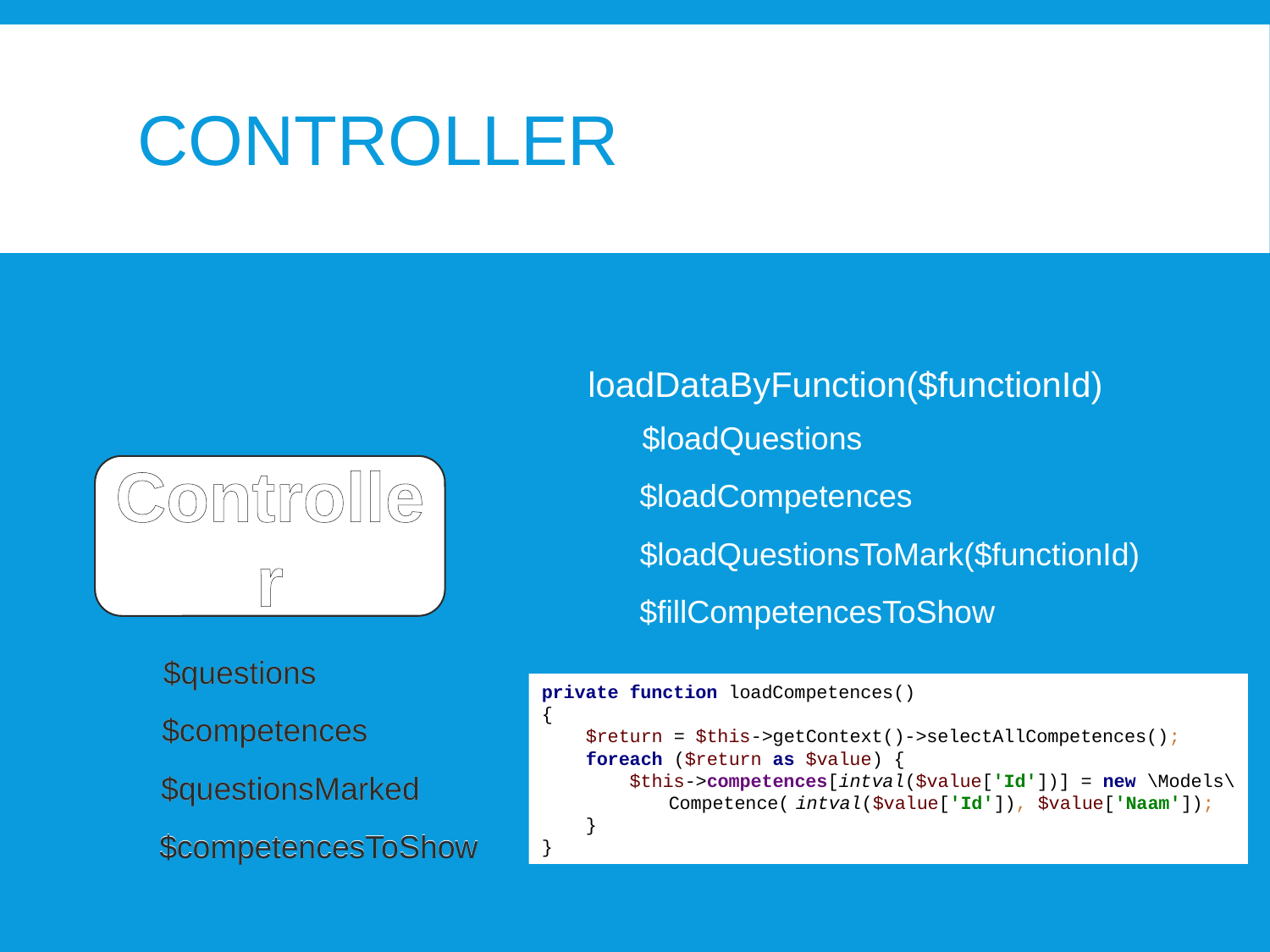

# Controller
loadDataByFunction($functionId)
$loadQuestions
Controller
$loadCompetences
$loadQuestionsToMark($functionId)
$fillCompetencesToShow
$questions
$questions
private function loadCompetences()
{
    $return = $this->getContext()->selectAllCompetences();
    foreach ($return as $value) {
        $this->competences[intval($value['Id'])] = new \Models\
	Competence(	intval($value['Id']), $value['Naam']);
    }
}
$competences
$competences
$questionsMarked
$questionsMarked
$competencesToShow
$competencesToShow